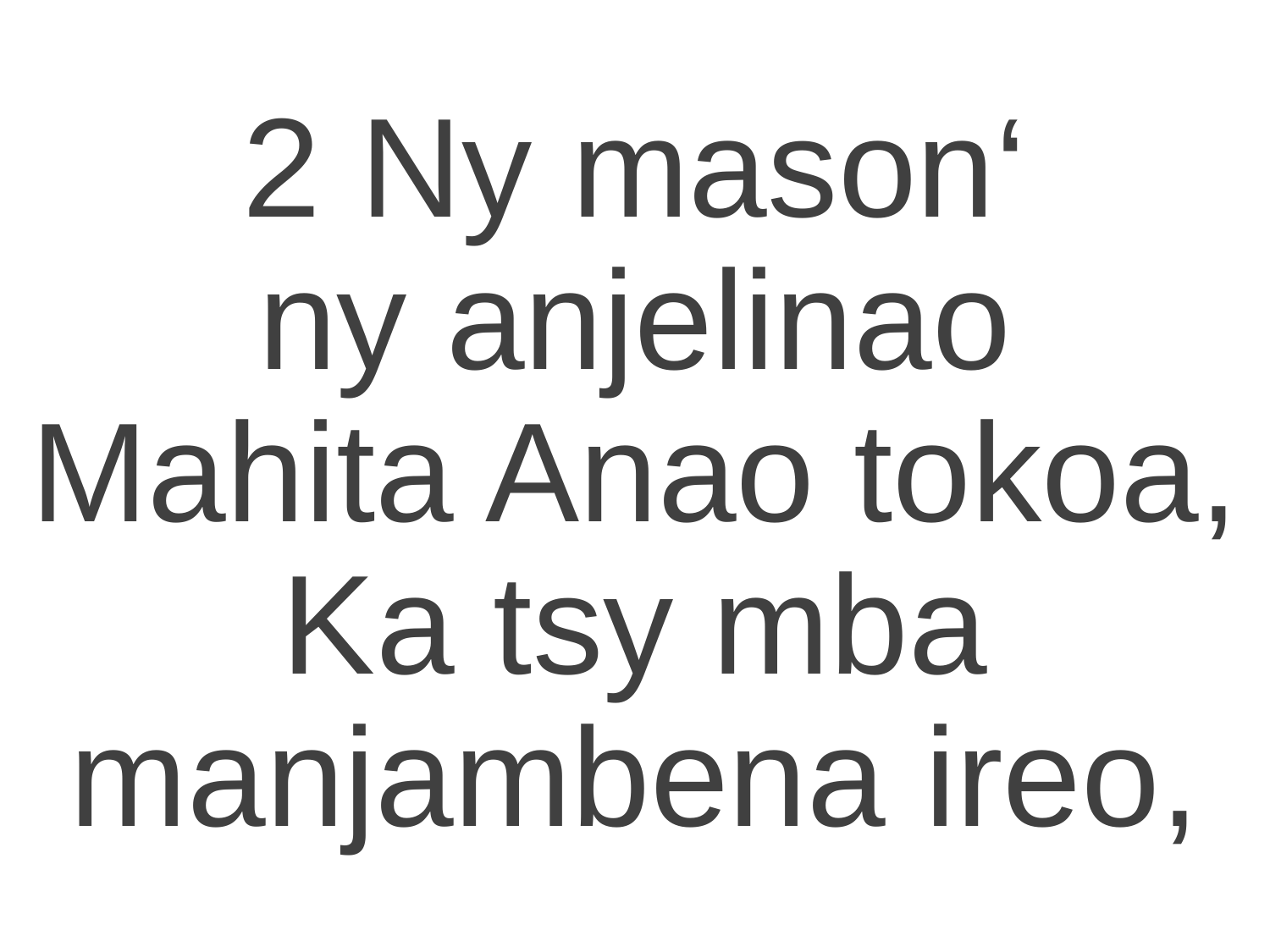

2 Ny mason‘
ny anjelinao
Mahita Anao tokoa,
Ka tsy mba manjambena ireo,